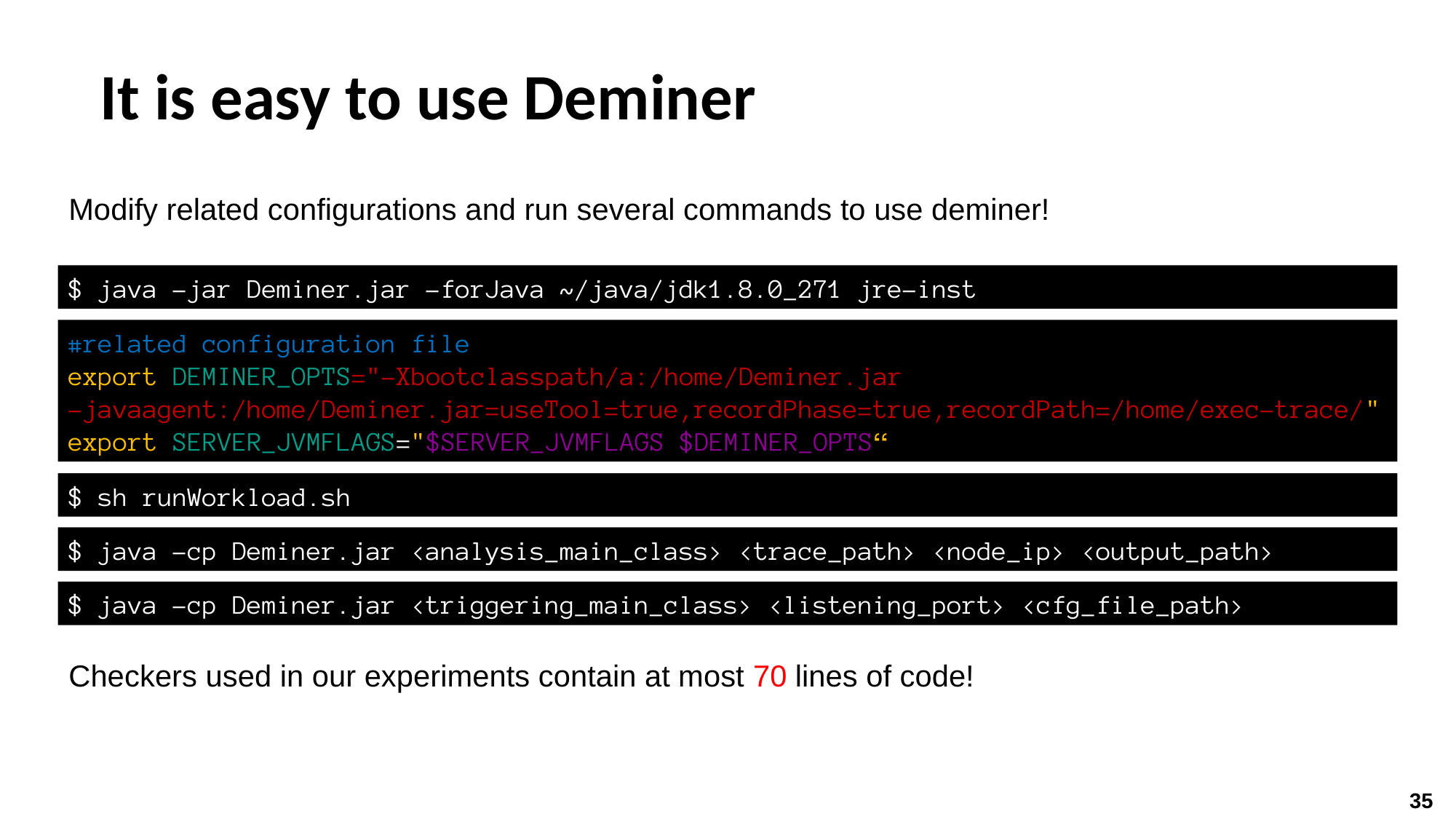

# It is easy to use Deminer
Modify related configurations and run several commands to use deminer!
$ java -jar Deminer.jar -forJava ~/java/jdk1.8.0_271 jre-inst
#related configuration file
export DEMINER_OPTS="-Xbootclasspath/a:/home/Deminer.jar -javaagent:/home/Deminer.jar=useTool=true,recordPhase=true,recordPath=/home/exec-trace/"
export SERVER_JVMFLAGS="$SERVER_JVMFLAGS $DEMINER_OPTS“
$ sh runWorkload.sh
$ java -cp Deminer.jar <analysis_main_class> <trace_path> <node_ip> <output_path>
$ java -cp Deminer.jar <triggering_main_class> <listening_port> <cfg_file_path>
Checkers used in our experiments contain at most 70 lines of code!